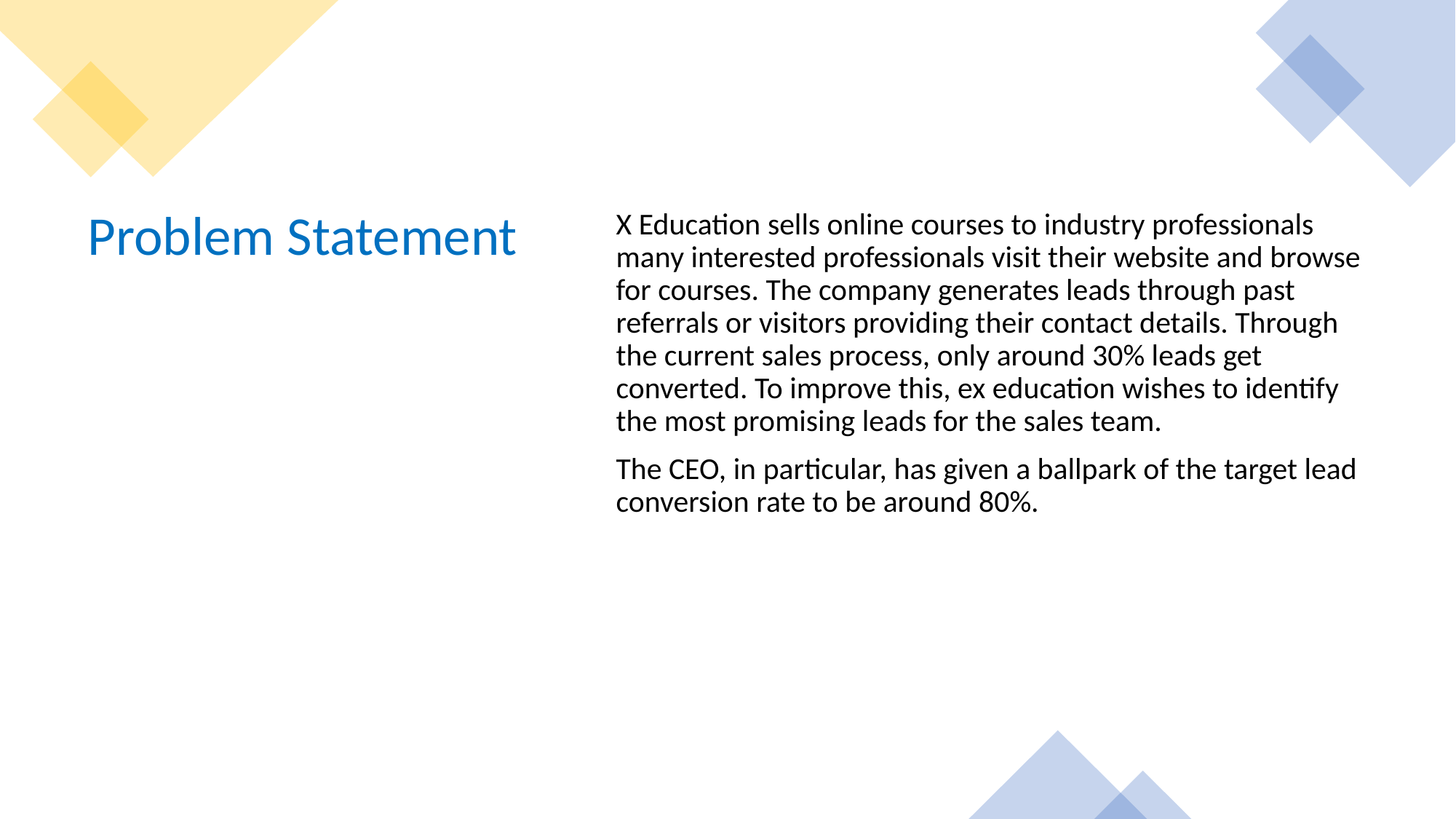

X Education sells online courses to industry professionals many interested professionals visit their website and browse for courses. The company generates leads through past referrals or visitors providing their contact details. Through the current sales process, only around 30% leads get converted. To improve this, ex education wishes to identify the most promising leads for the sales team.
The CEO, in particular, has given a ballpark of the target lead conversion rate to be around 80%.
# Problem Statement